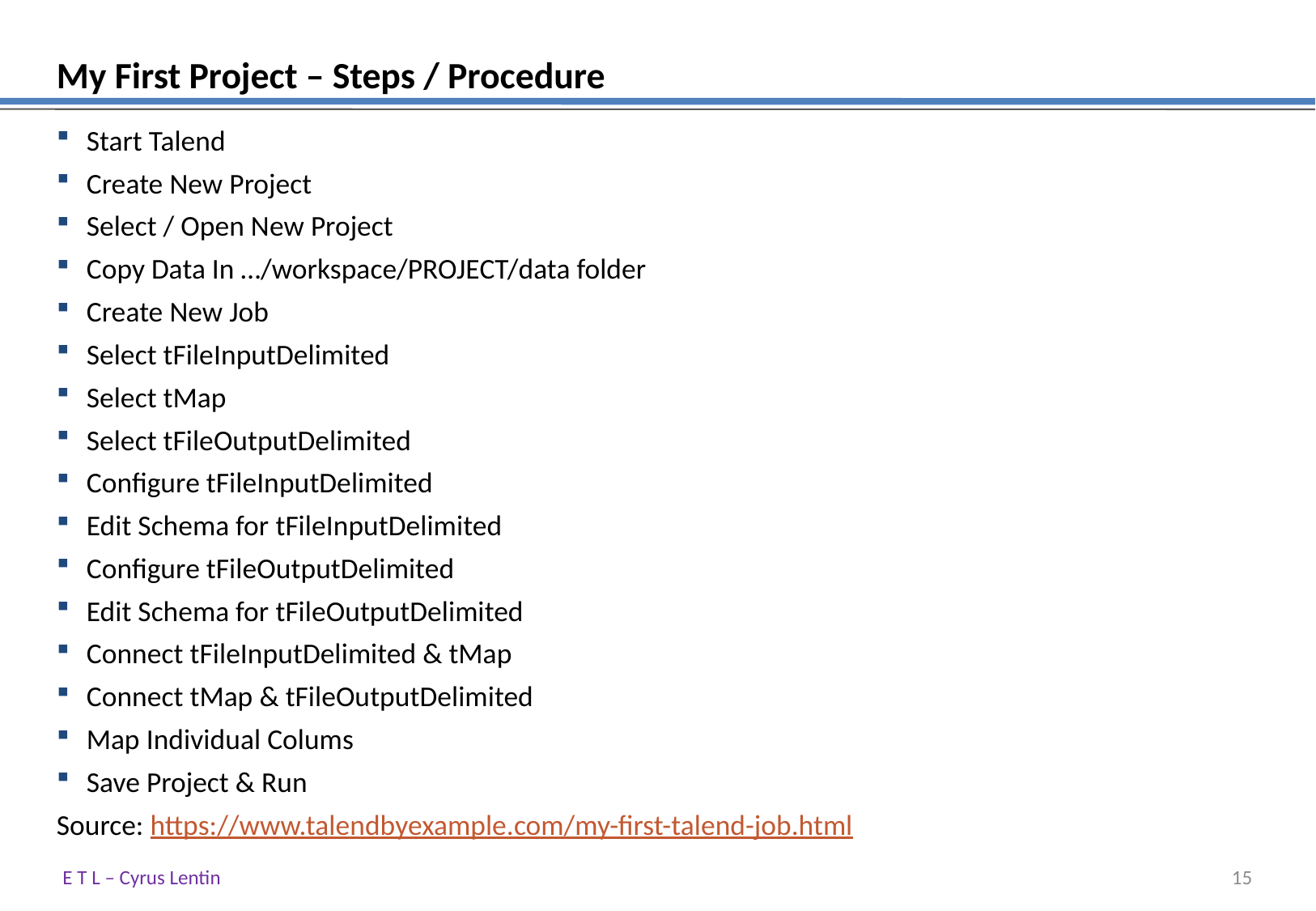

# My First Project – Steps / Procedure
Start Talend
Create New Project
Select / Open New Project
Copy Data In …/workspace/PROJECT/data folder
Create New Job
Select tFileInputDelimited
Select tMap
Select tFileOutputDelimited
Configure tFileInputDelimited
Edit Schema for tFileInputDelimited
Configure tFileOutputDelimited
Edit Schema for tFileOutputDelimited
Connect tFileInputDelimited & tMap
Connect tMap & tFileOutputDelimited
Map Individual Colums
Save Project & Run
Source: https://www.talendbyexample.com/my-first-talend-job.html
E T L – Cyrus Lentin
15